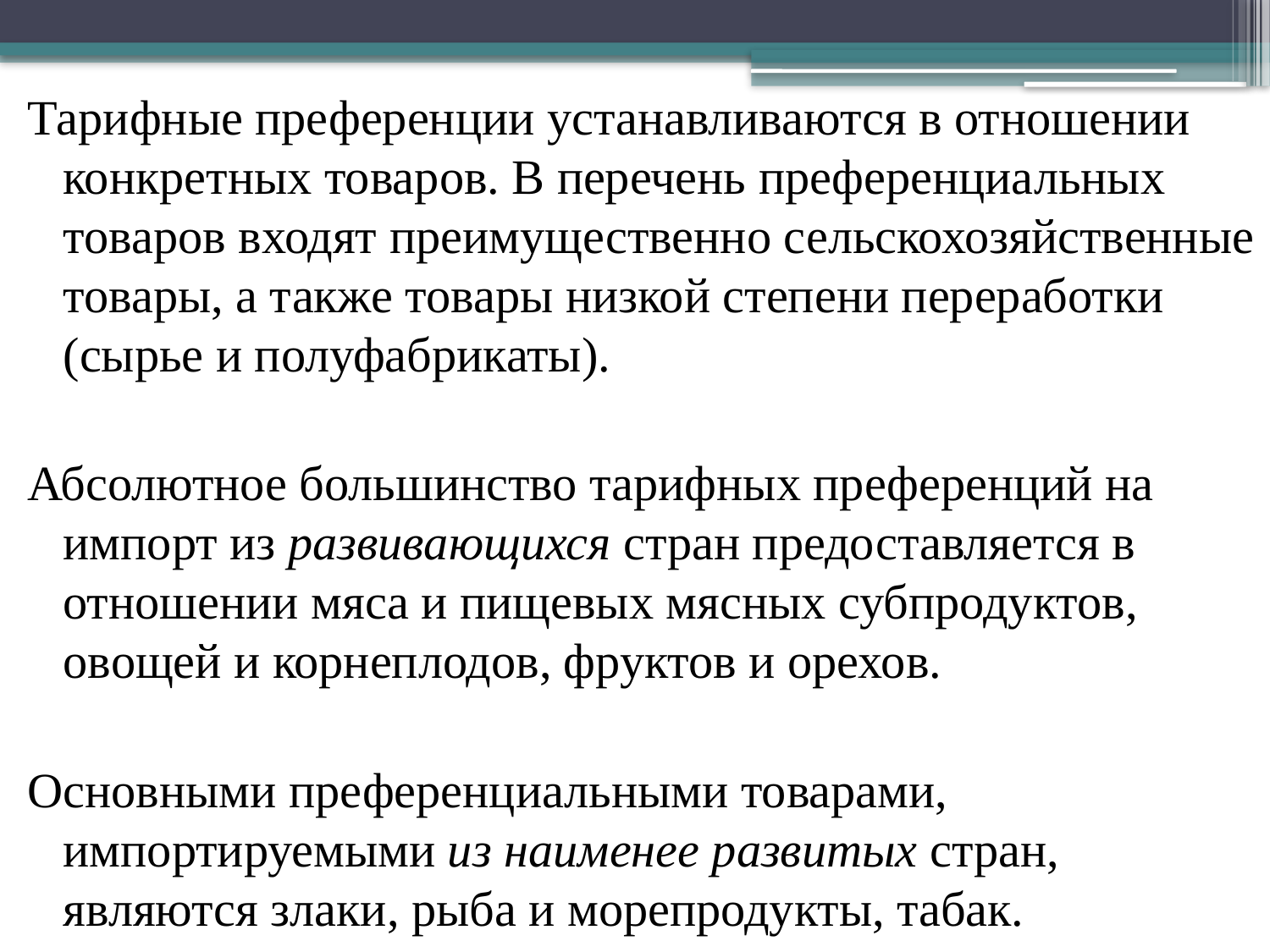

Тарифные преференции устанавливаются в отношении конкретных товаров. В перечень преференциальных товаров входят преимущественно сельскохозяйственные товары, а также товары низкой степени переработки (сырье и полуфабрикаты).

Абсолютное большинство тарифных преференций на импорт из развивающихся стран предоставляется в отношении мяса и пищевых мясных субпродуктов, овощей и корнеплодов, фруктов и орехов.

Основными преференциальными товарами, импортируемыми из наименее развитых стран, являются злаки, рыба и морепродукты, табак.